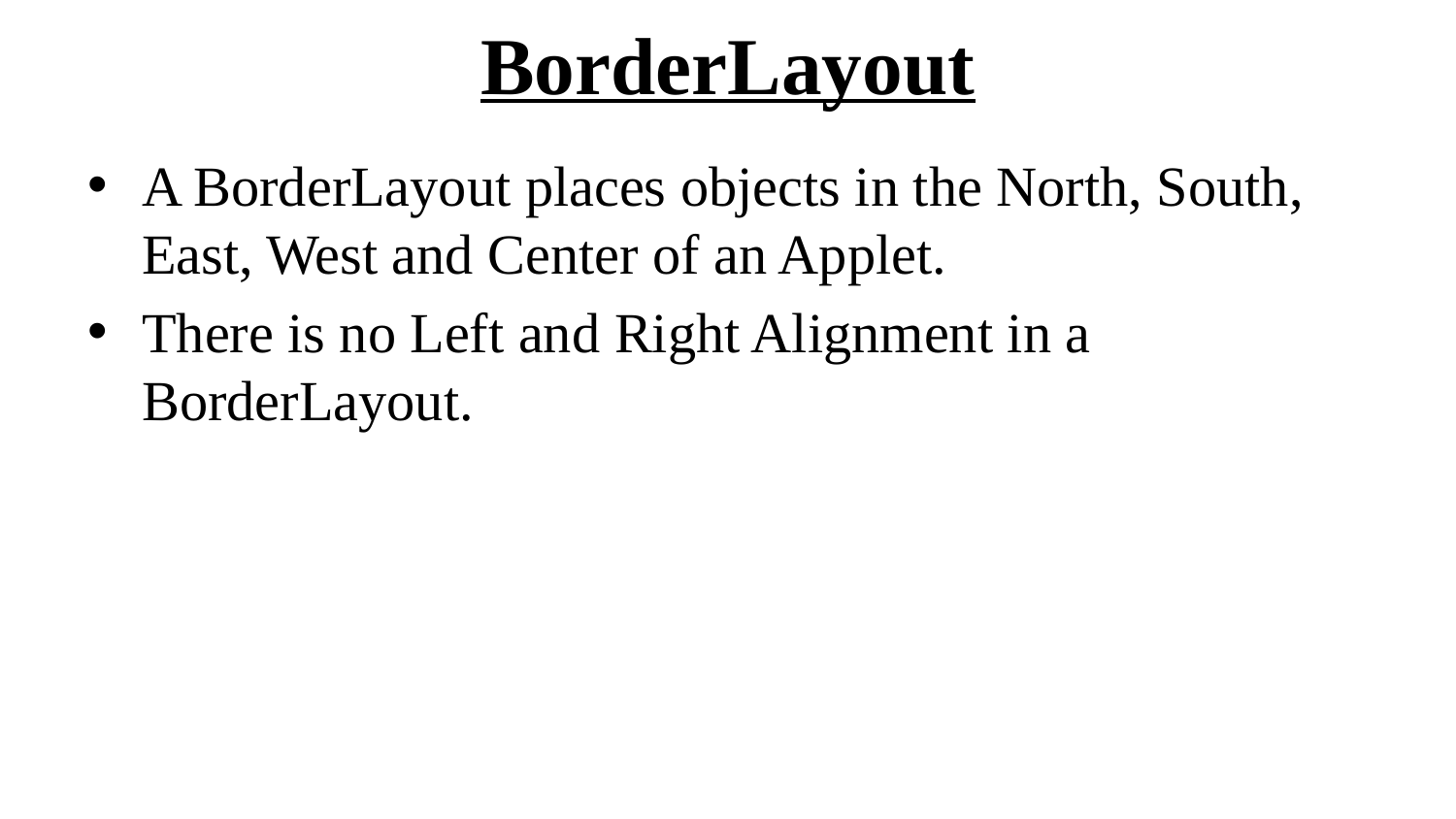

# BorderLayout
A BorderLayout places objects in the North, South, East, West and Center of an Applet.
There is no Left and Right Alignment in a BorderLayout.